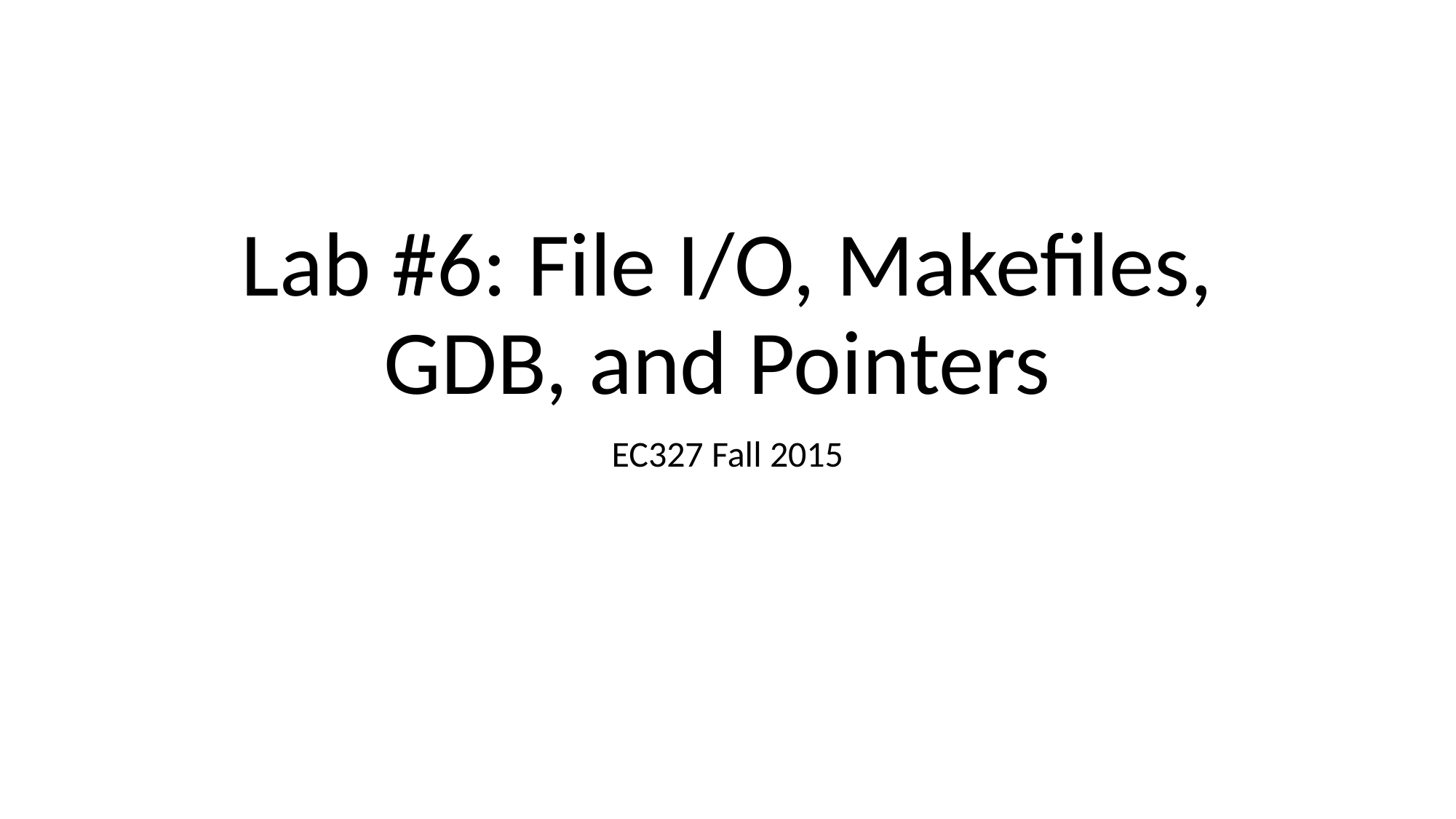

# Lab #6: File I/O, Makefiles, GDB, and Pointers
EC327 Fall 2015